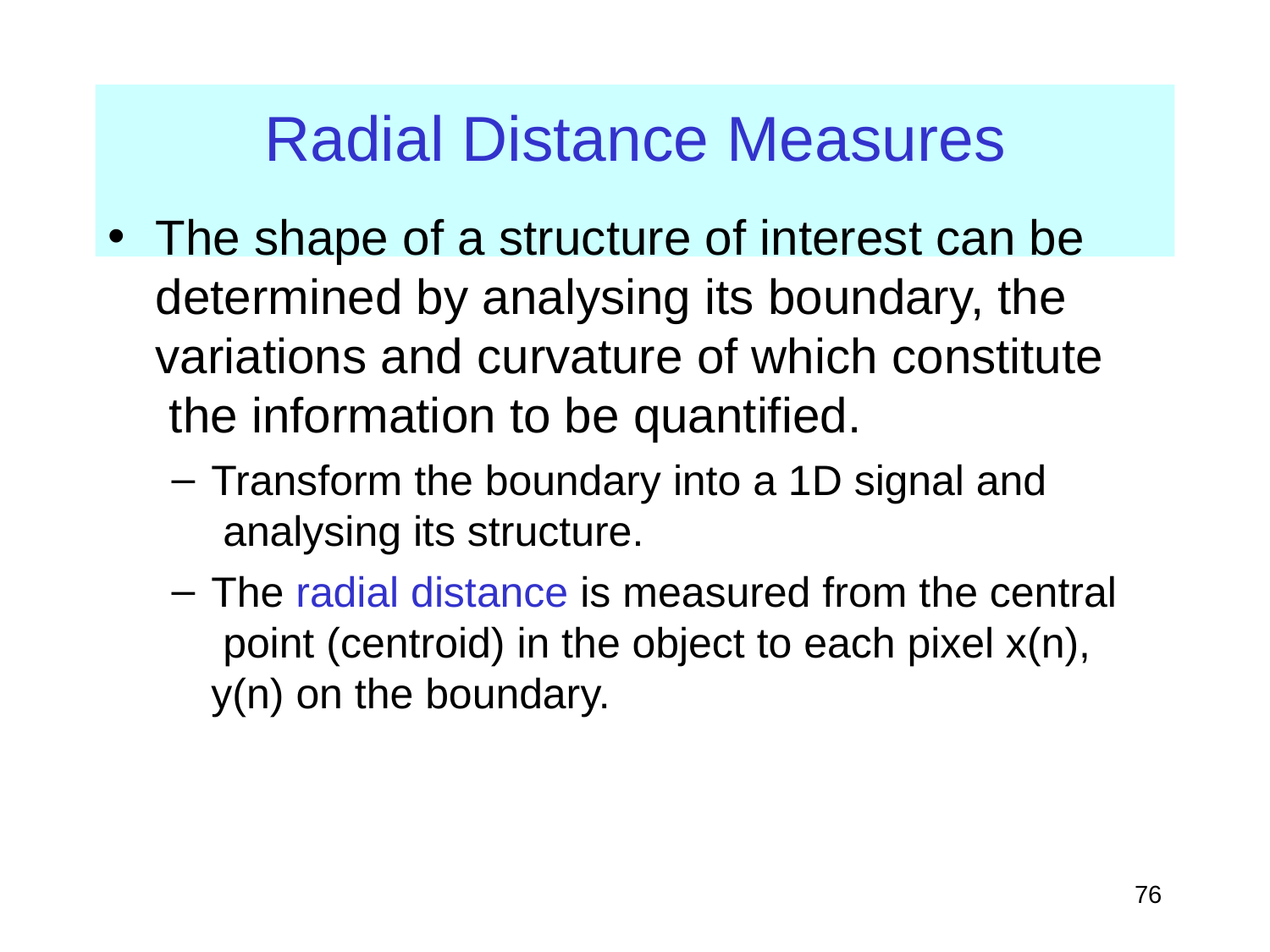

# Radial Distance Measures
The shape of a structure of interest can be  determined by analysing its boundary, the  variations and curvature of which constitute  the information to be quantified.
Transform the boundary into a 1D signal and  analysing its structure.
The radial distance is measured from the central  point (centroid) in the object to each pixel x(n),  y(n) on the boundary.
76